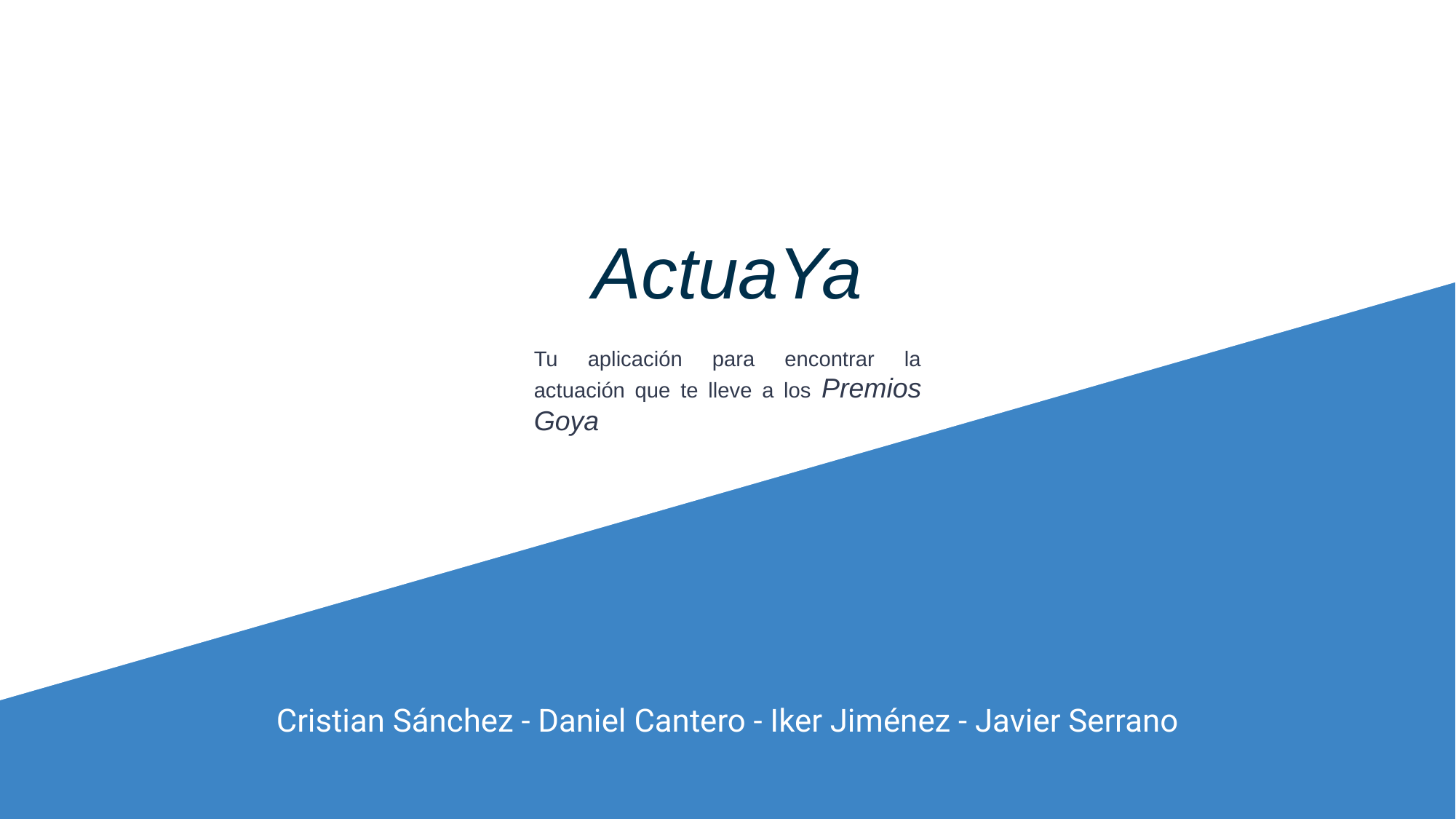

# ActuaYa
Tu aplicación para encontrar la actuación que te lleve a los Premios Goya
Cristian Sánchez - Daniel Cantero - Iker Jiménez - Javier Serrano